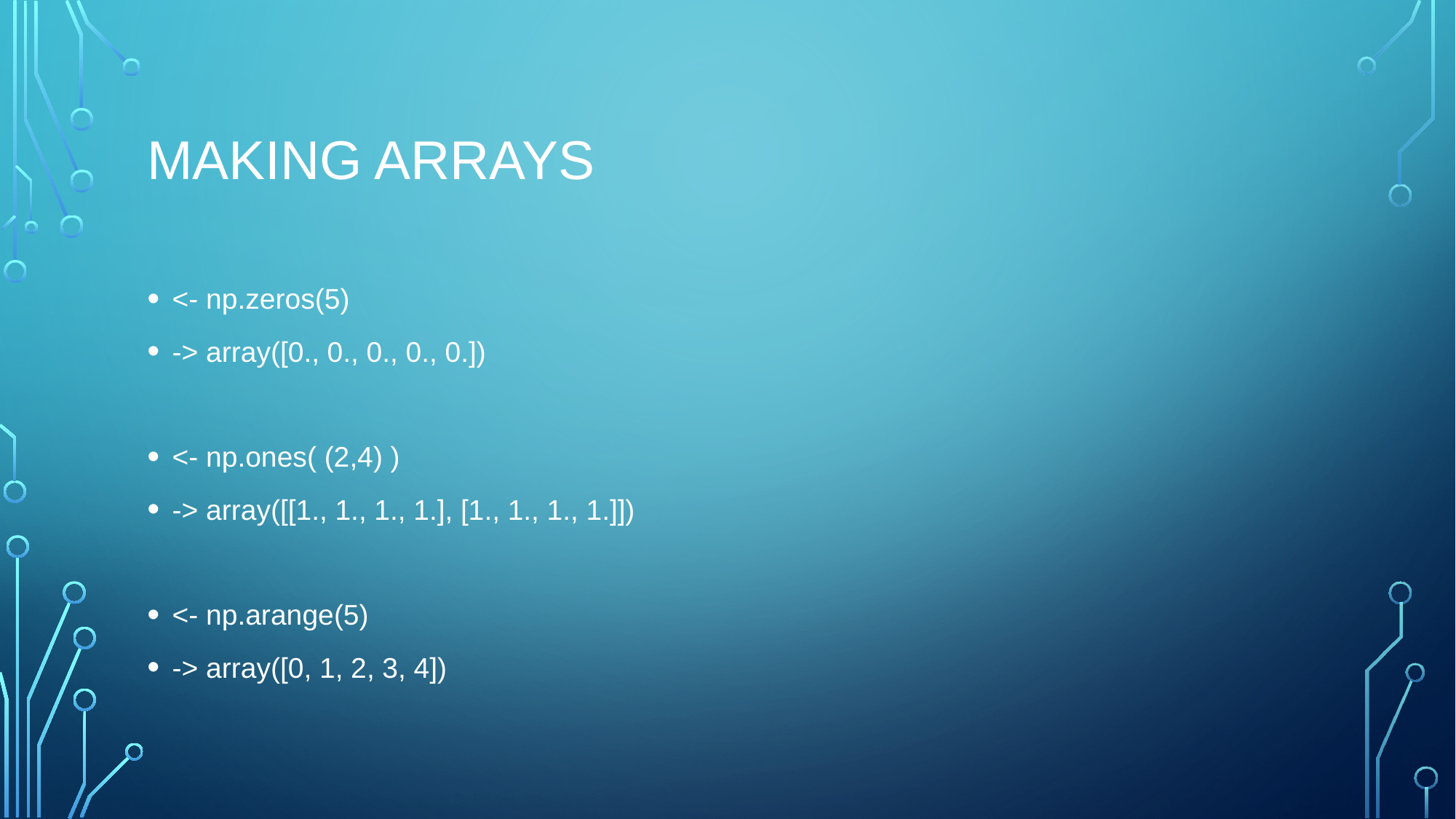

# Making arrays
<- np.zeros(5)
-> array([0., 0., 0., 0., 0.])

<- np.ones( (2,4) )
-> array([[1., 1., 1., 1.], [1., 1., 1., 1.]])

<- np.arange(5)
-> array([0, 1, 2, 3, 4])